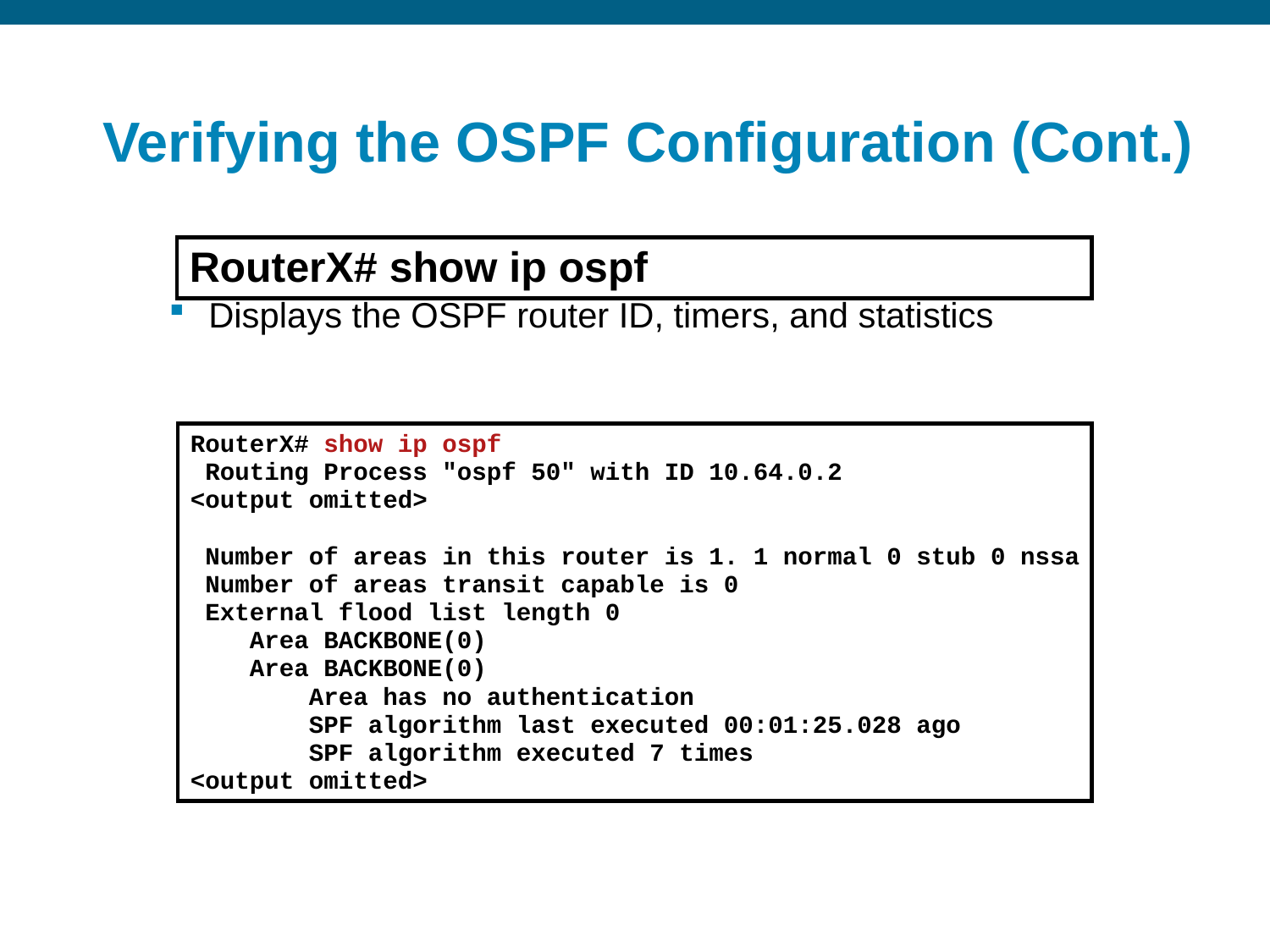

# Verifying the OSPF Configuration (Cont.)
RouterX# show ip ospf
 Displays the OSPF router ID, timers, and statistics
RouterX# show ip ospf
 Routing Process "ospf 50" with ID 10.64.0.2
<output omitted>

 Number of areas in this router is 1. 1 normal 0 stub 0 nssa
 Number of areas transit capable is 0
 External flood list length 0
    Area BACKBONE(0)
    Area BACKBONE(0)
        Area has no authentication
        SPF algorithm last executed 00:01:25.028 ago
        SPF algorithm executed 7 times
<output omitted>